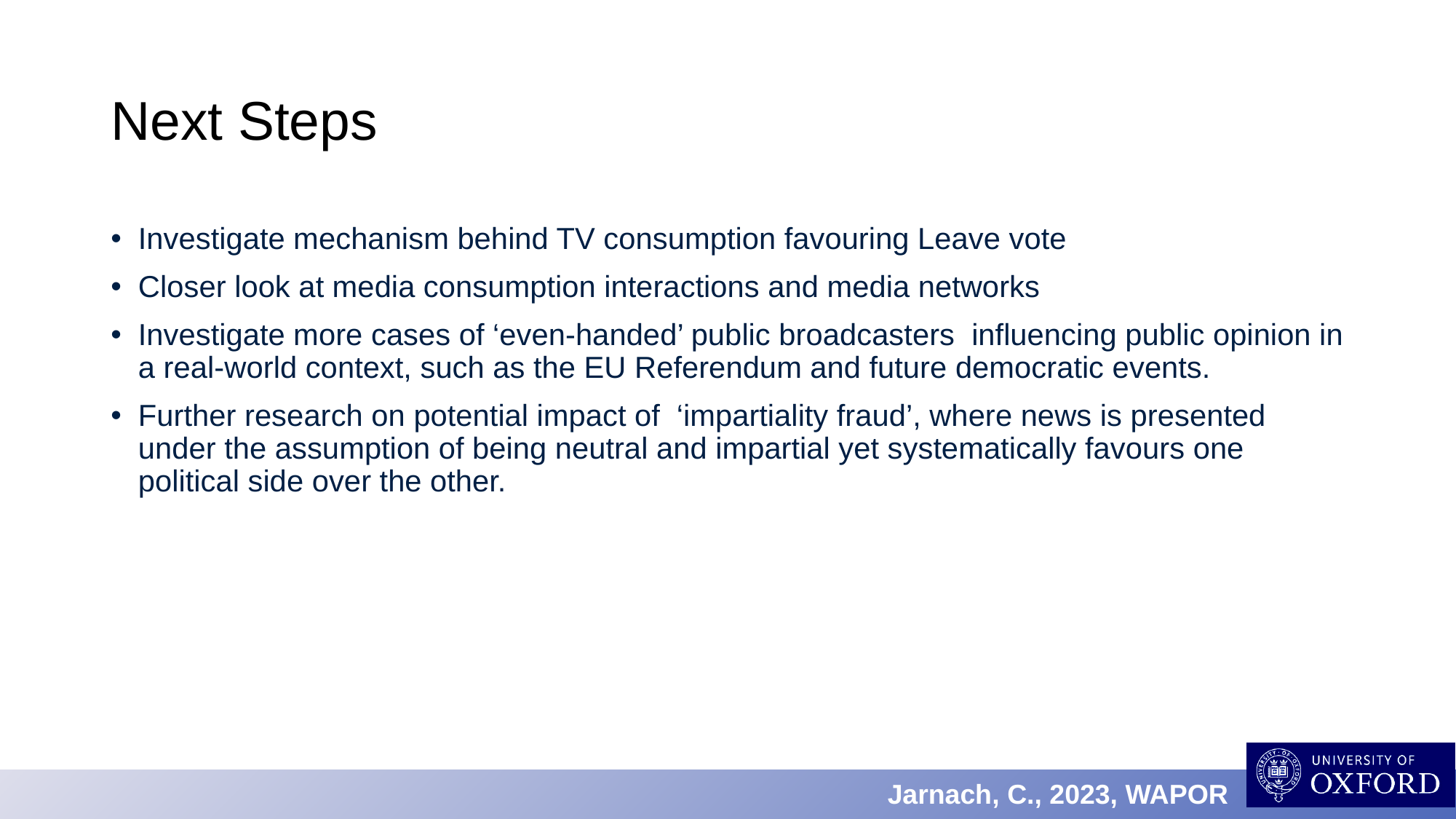

# Next Steps
Investigate mechanism behind TV consumption favouring Leave vote
Closer look at media consumption interactions and media networks
Investigate more cases of ‘even-handed’ public broadcasters  influencing public opinion in a real-world context, such as the EU Referendum and future democratic events.
Further research on potential impact of  ‘impartiality fraud’, where news is presented under the assumption of being neutral and impartial yet systematically favours one political side over the other.

Jarnach, C., 2023, WAPOR